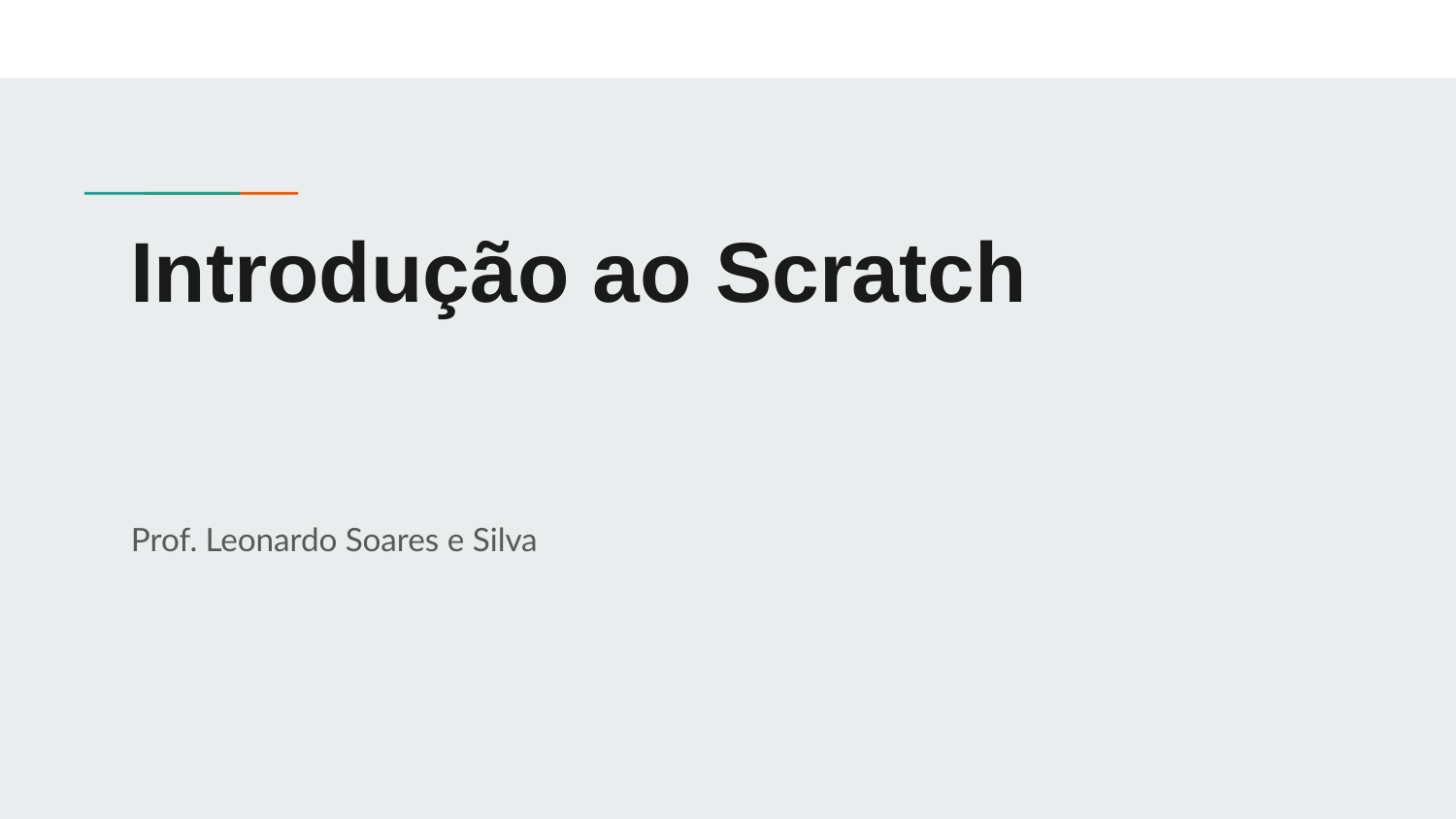

# Introdução ao Scratch
Prof. Leonardo Soares e Silva